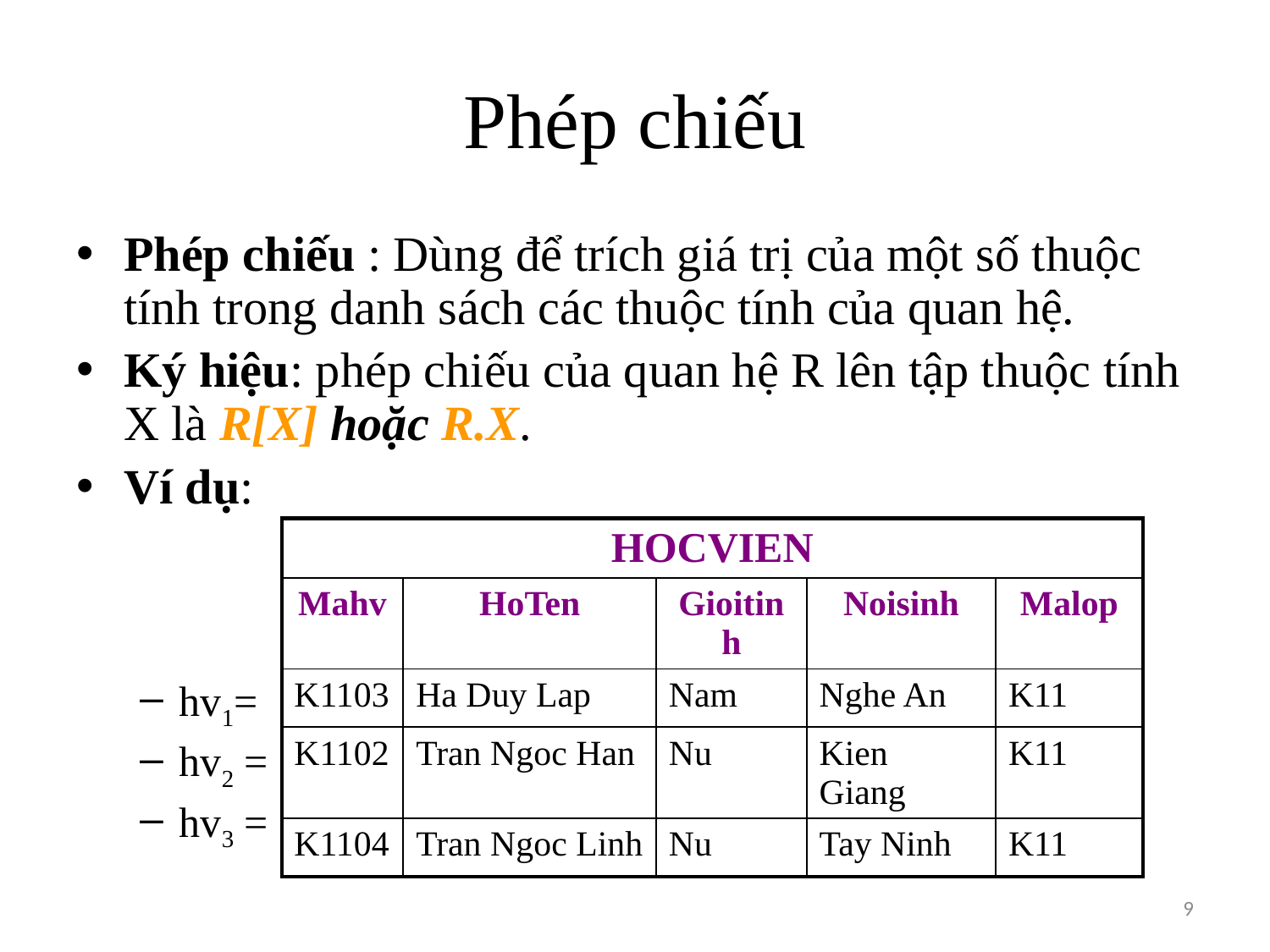

# Phép chiếu
Phép chiếu : Dùng để trích giá trị của một số thuộc tính trong danh sách các thuộc tính của quan hệ.
Ký hiệu: phép chiếu của quan hệ R lên tập thuộc tính X là R[X] hoặc R.X.
Ví dụ:

hv1=
hv2 =
hv3 =
| HOCVIEN |  |  |  |  |
| --- | --- | --- | --- | --- |
| Mahv | HoTen | Gioitinh | Noisinh | Malop |
| K1103 | Ha Duy Lap | Nam | Nghe An | K11 |
| K1102 | Tran Ngoc Han | Nu | Kien Giang | K11 |
| K1104 | Tran Ngoc Linh | Nu | Tay Ninh | K11 |
9